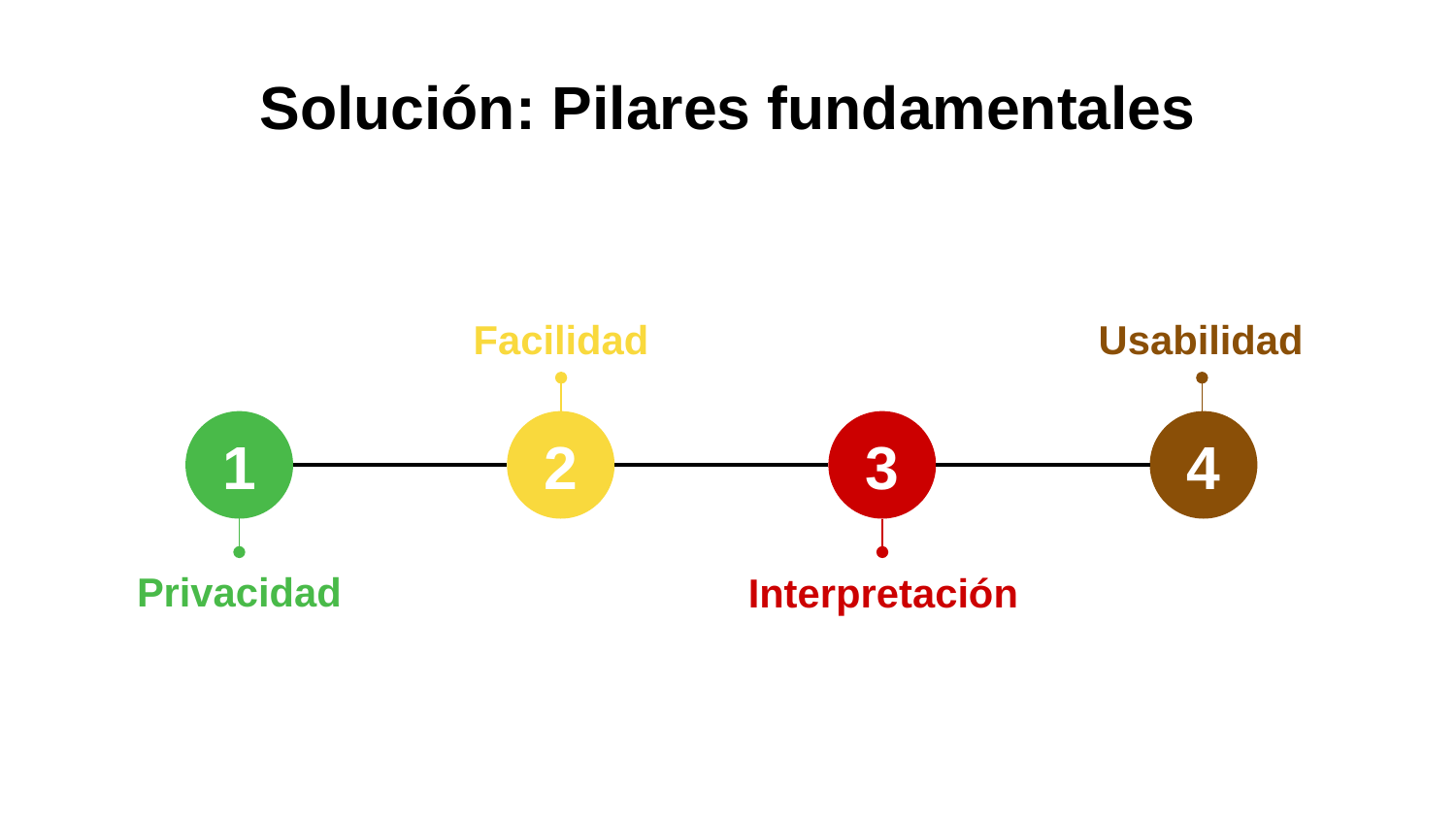

# Solución: Pilares fundamentales
Facilidad
Usabilidad
2
3
1
4
Privacidad
Interpretación